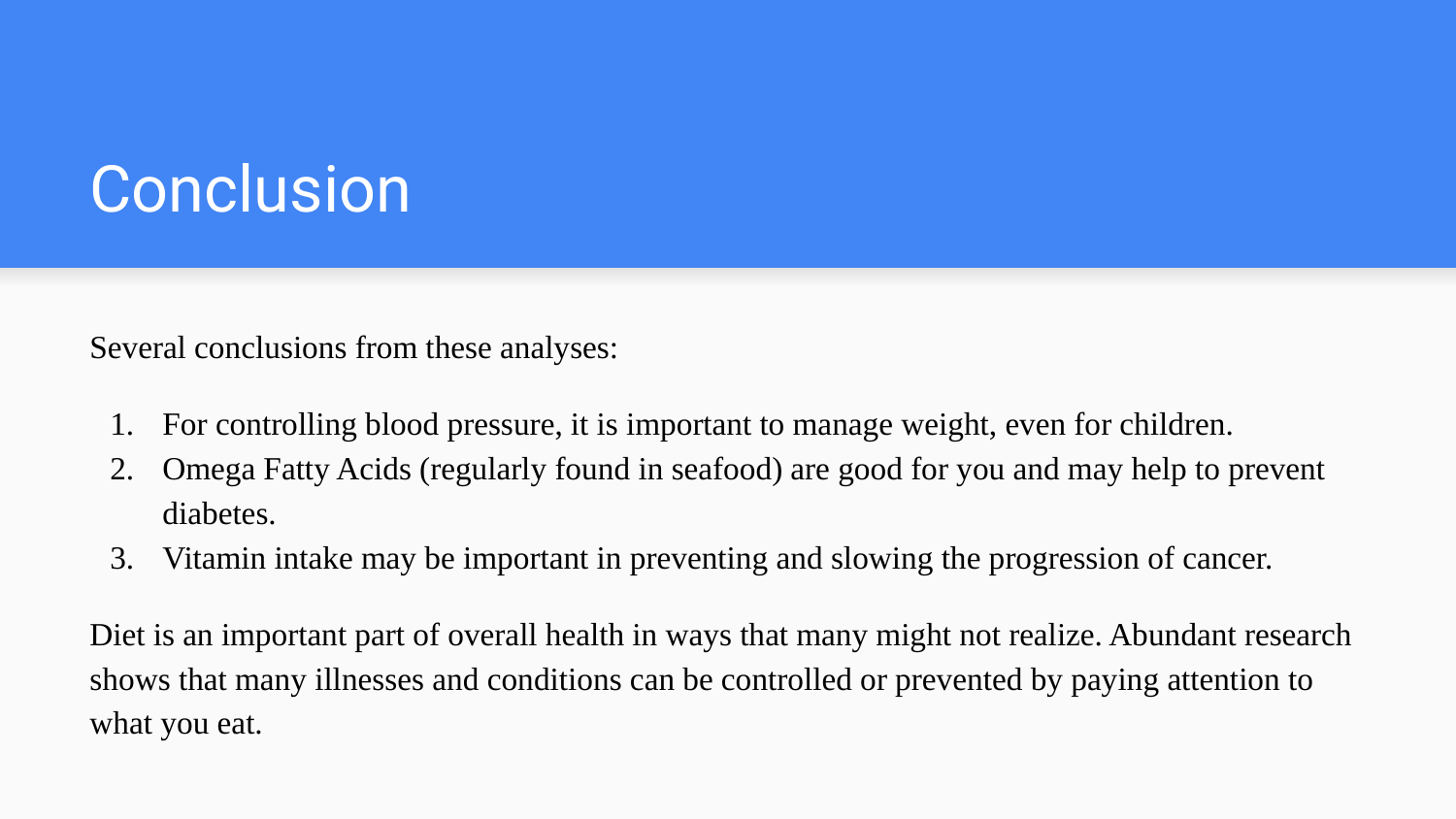

# Conclusion
Several conclusions from these analyses:
For controlling blood pressure, it is important to manage weight, even for children.
Omega Fatty Acids (regularly found in seafood) are good for you and may help to prevent diabetes.
Vitamin intake may be important in preventing and slowing the progression of cancer.
Diet is an important part of overall health in ways that many might not realize. Abundant research shows that many illnesses and conditions can be controlled or prevented by paying attention to what you eat.